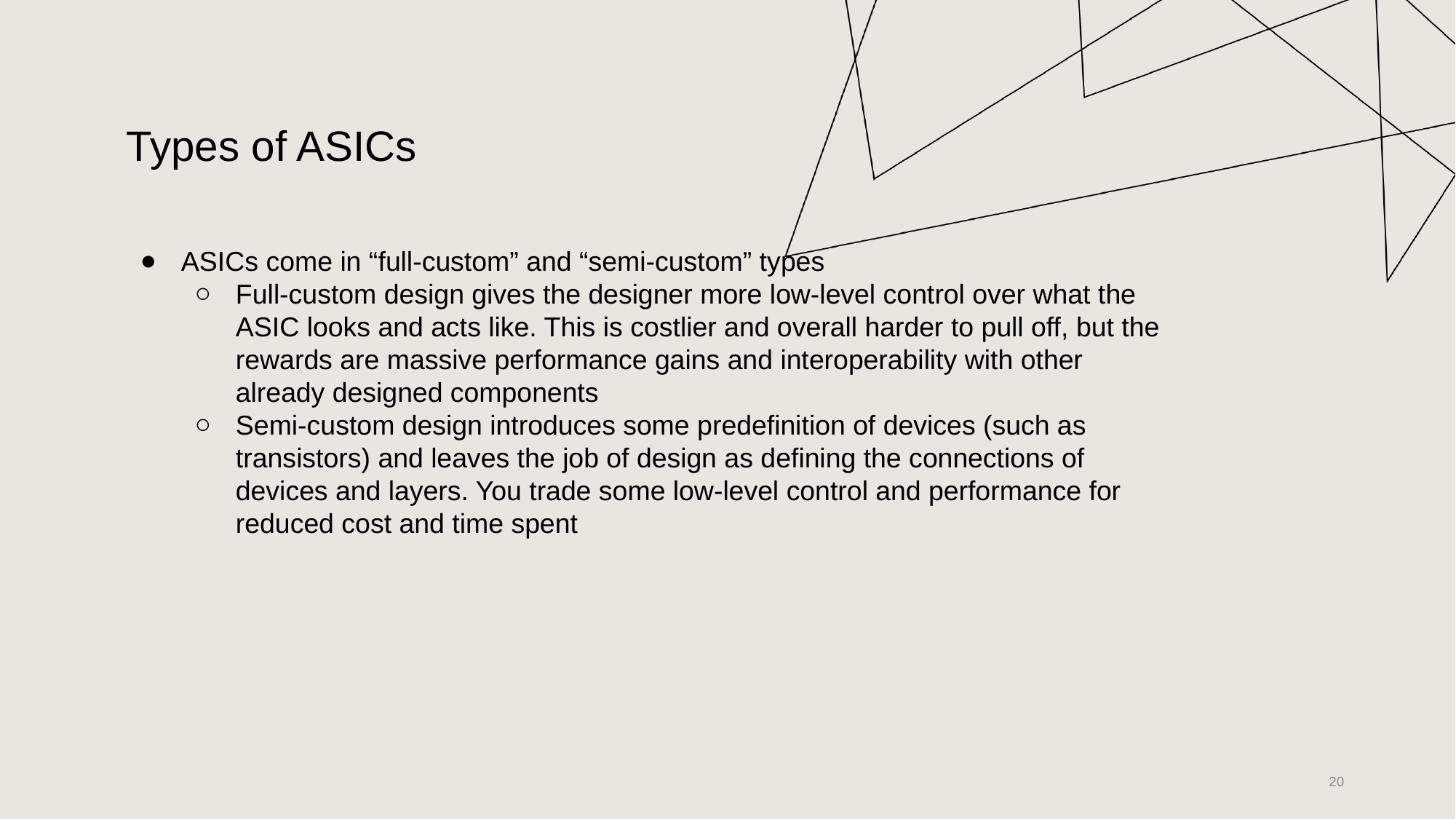

Types of ASICs
ASICs come in “full-custom” and “semi-custom” types
Full-custom design gives the designer more low-level control over what the ASIC looks and acts like. This is costlier and overall harder to pull off, but the rewards are massive performance gains and interoperability with other already designed components
Semi-custom design introduces some predefinition of devices (such as transistors) and leaves the job of design as defining the connections of devices and layers. You trade some low-level control and performance for reduced cost and time spent

20